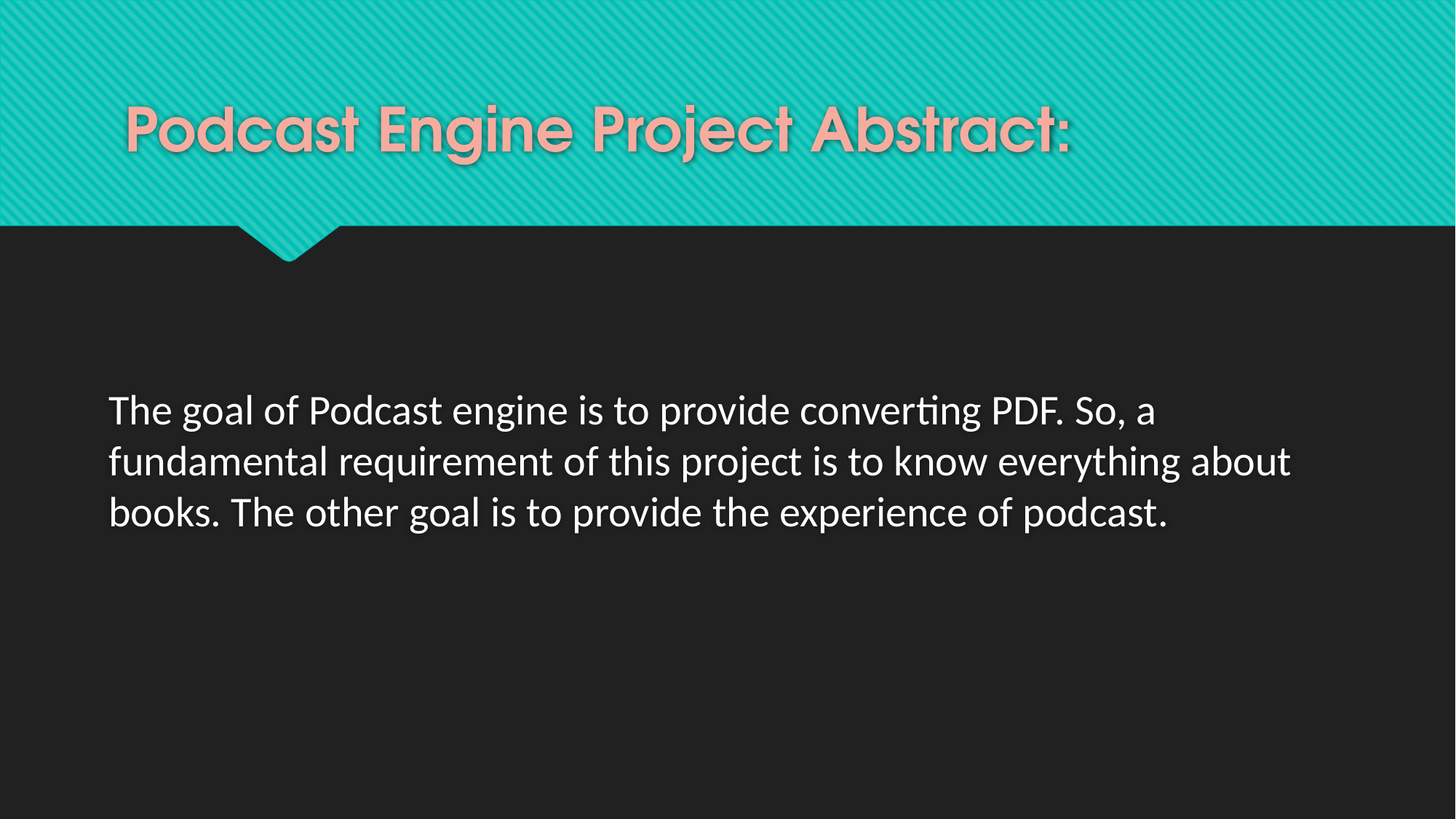

# Podcast Engine Project Abstract:
The goal of Podcast engine is to provide converting PDF. So, a fundamental requirement of this project is to know everything about books. The other goal is to provide the experience of podcast.